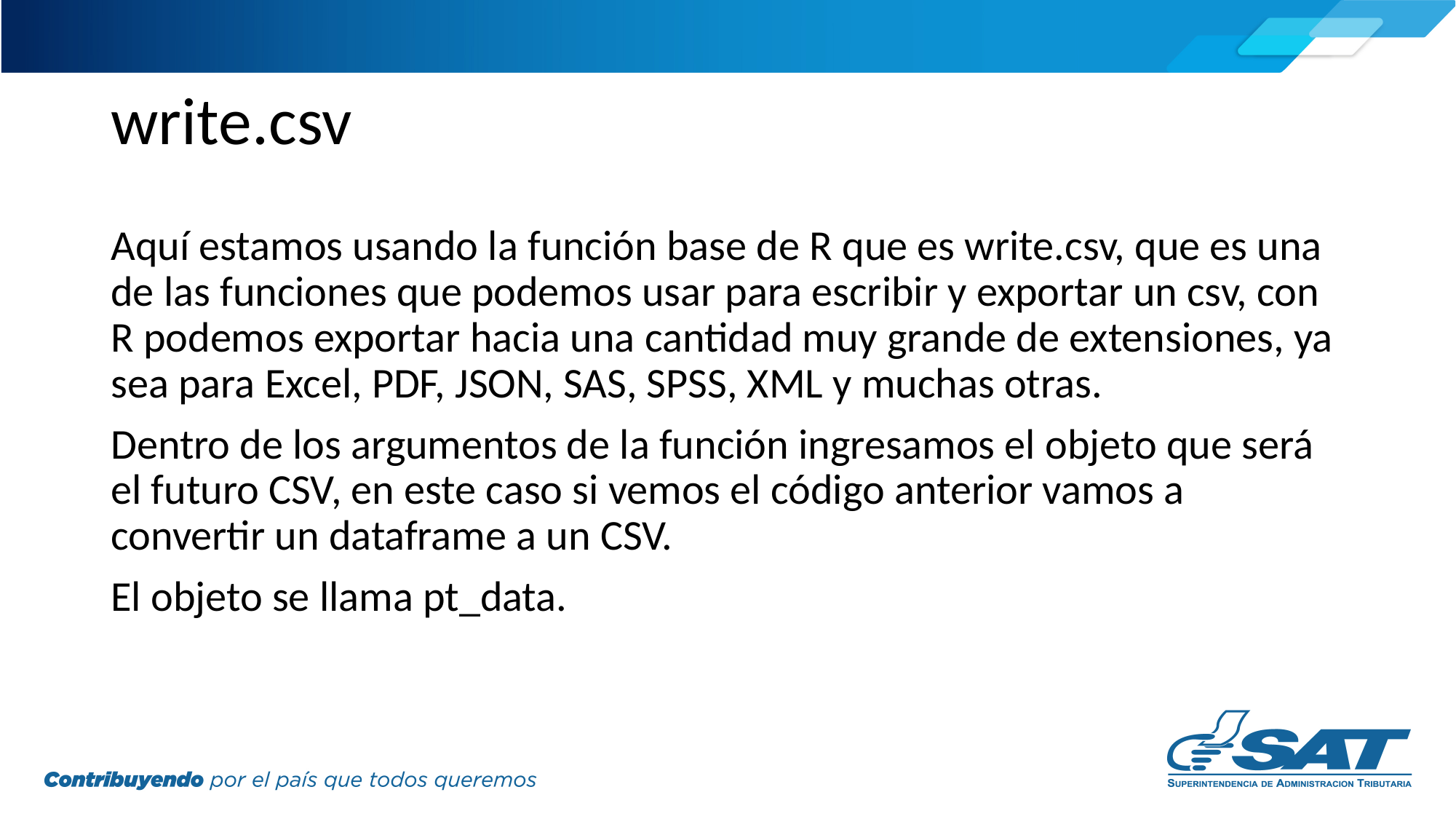

# write.csv
Aquí estamos usando la función base de R que es write.csv, que es una de las funciones que podemos usar para escribir y exportar un csv, con R podemos exportar hacia una cantidad muy grande de extensiones, ya sea para Excel, PDF, JSON, SAS, SPSS, XML y muchas otras.
Dentro de los argumentos de la función ingresamos el objeto que será el futuro CSV, en este caso si vemos el código anterior vamos a convertir un dataframe a un CSV.
El objeto se llama pt_data.